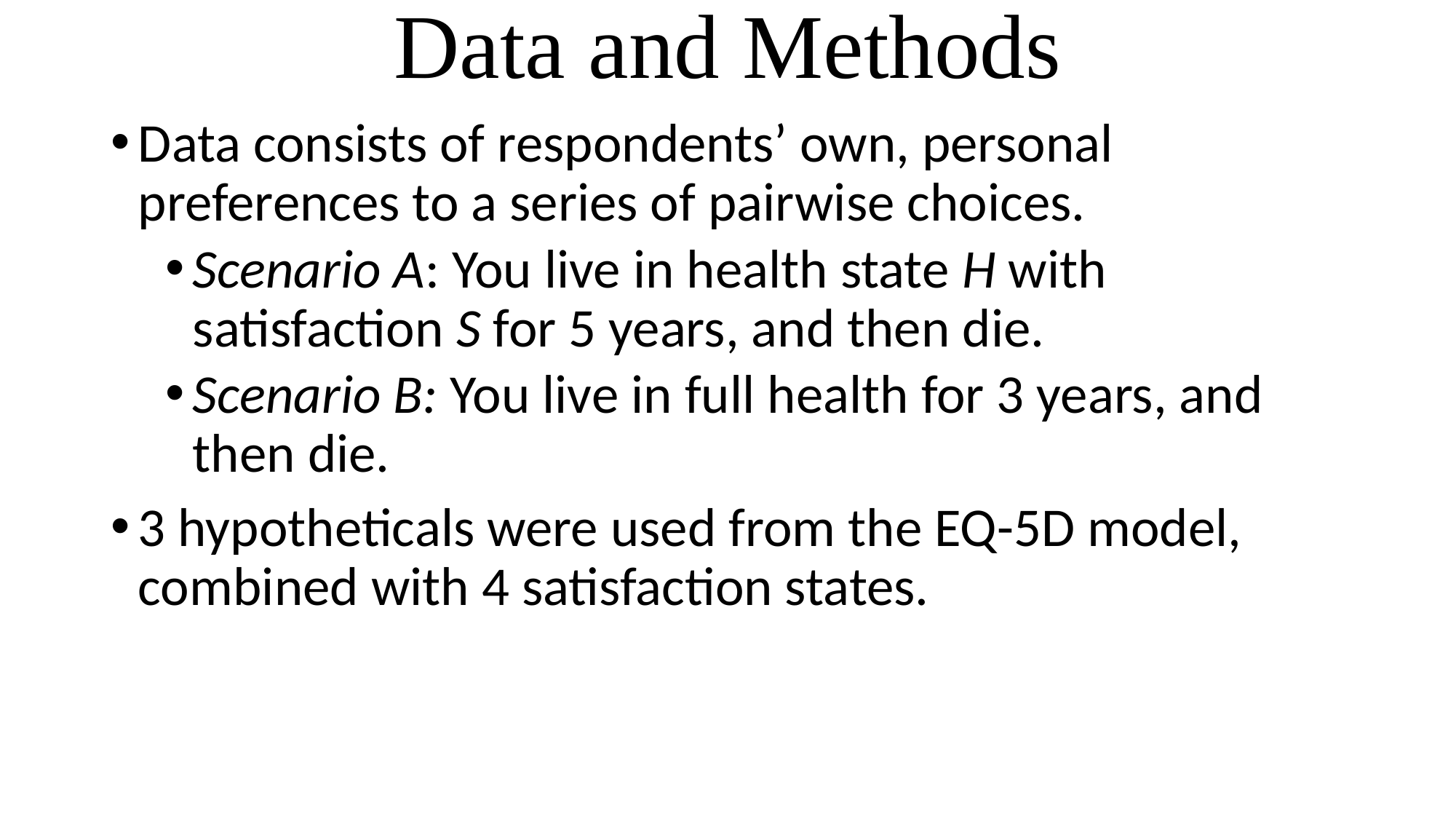

# Data and Methods
Data consists of respondents’ own, personal preferences to a series of pairwise choices.
Scenario A: You live in health state H with satisfaction S for 5 years, and then die.
Scenario B: You live in full health for 3 years, and then die.
3 hypotheticals were used from the EQ-5D model, combined with 4 satisfaction states.